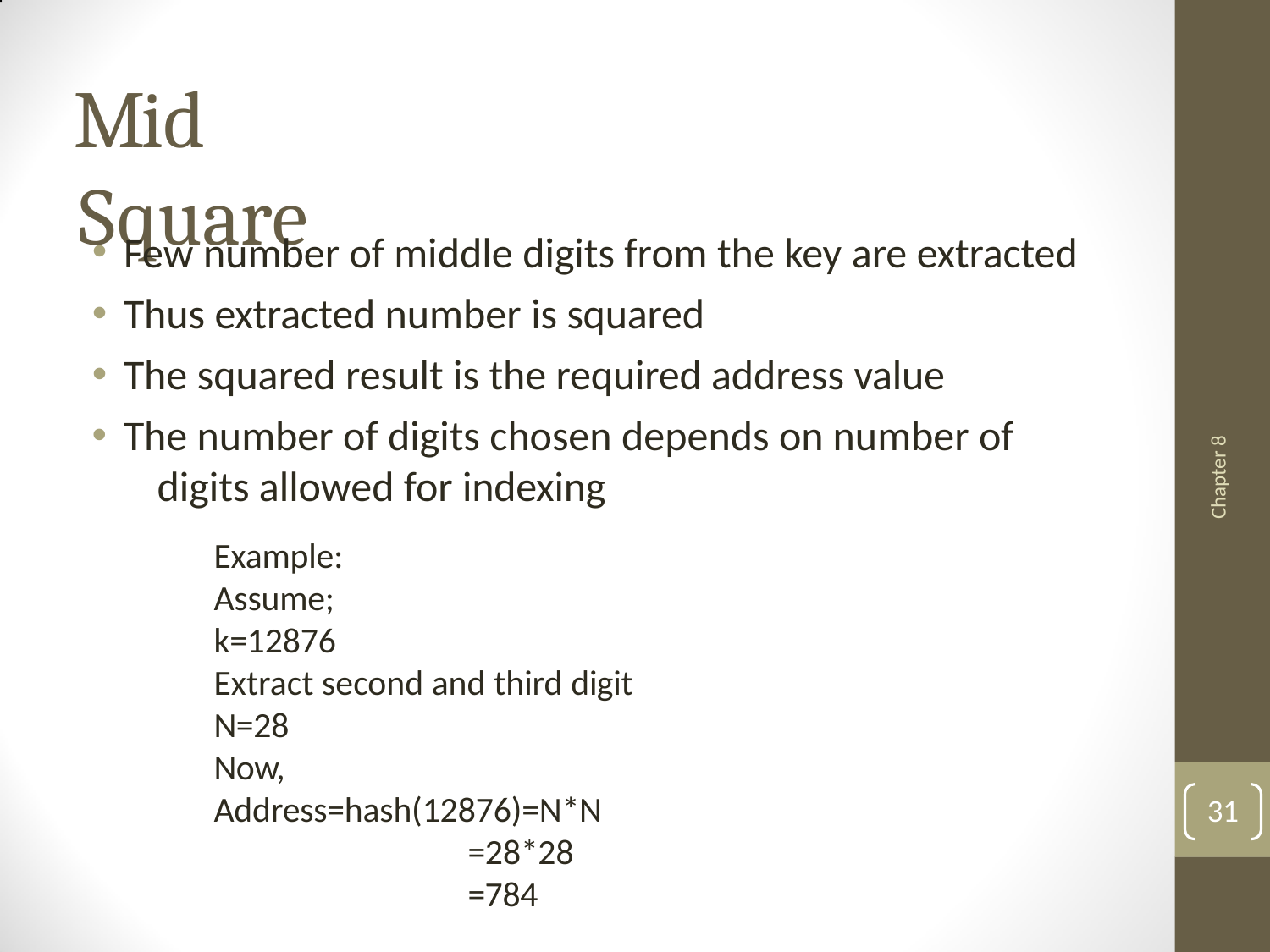

# Mid Square
Few number of middle digits from the key are extracted
Thus extracted number is squared
The squared result is the required address value
The number of digits chosen depends on number of 	digits allowed for indexing
Example:
Assume; k=12876
Extract second and third digit N=28
Now, Address=hash(12876)=N*N
=28*28
=784
Chapter 8

31